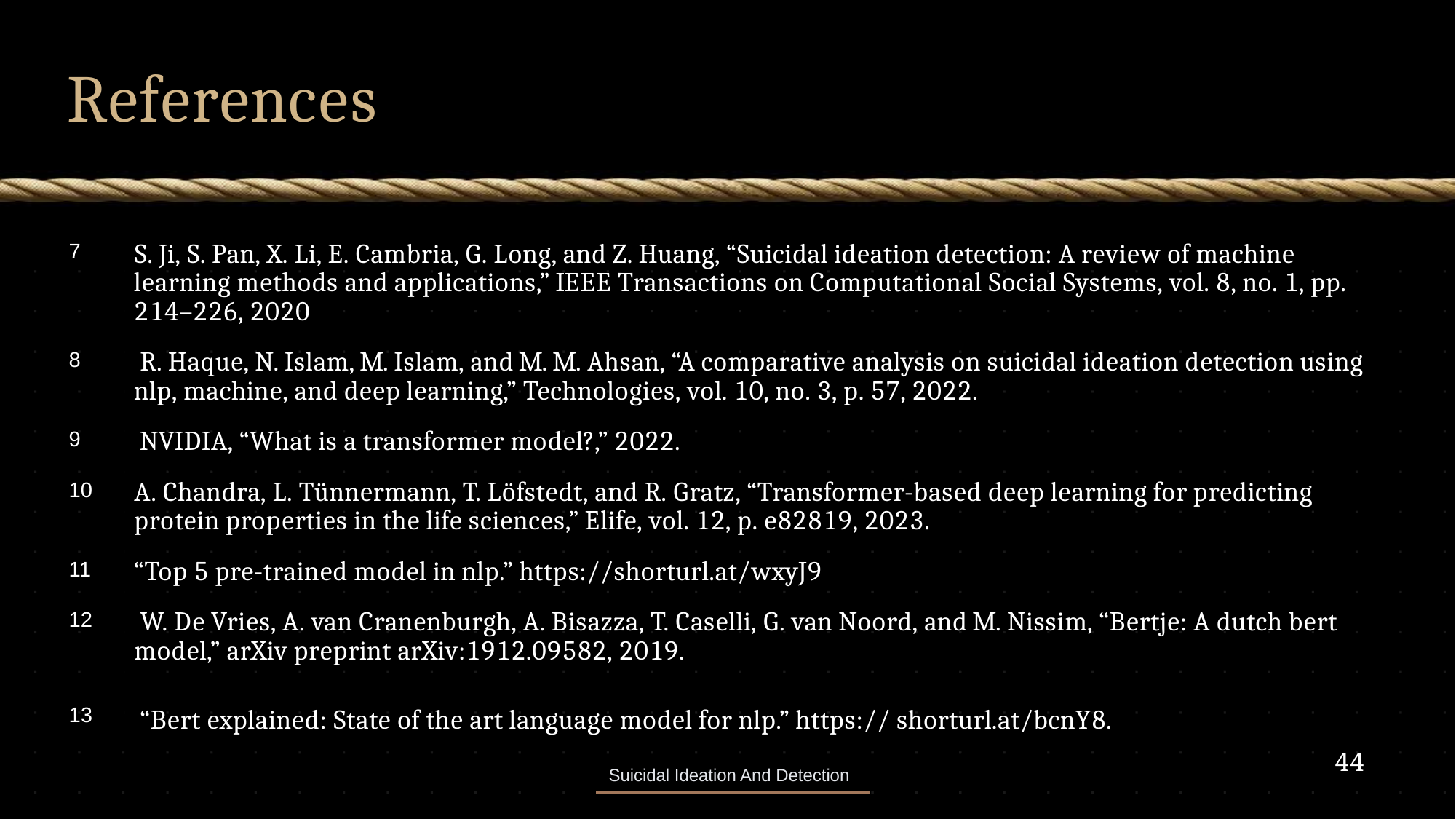

# References
| 7 | S. Ji, S. Pan, X. Li, E. Cambria, G. Long, and Z. Huang, “Suicidal ideation detection: A review of machine learning methods and applications,” IEEE Transactions on Computational Social Systems, vol. 8, no. 1, pp. 214–226, 2020 |
| --- | --- |
| 8 | R. Haque, N. Islam, M. Islam, and M. M. Ahsan, “A comparative analysis on suicidal ideation detection using nlp, machine, and deep learning,” Technologies, vol. 10, no. 3, p. 57, 2022. |
| 9 | NVIDIA, “What is a transformer model?,” 2022. |
| 10 | A. Chandra, L. Tünnermann, T. Löfstedt, and R. Gratz, “Transformer-based deep learning for predicting protein properties in the life sciences,” Elife, vol. 12, p. e82819, 2023. |
| 11 | “Top 5 pre-trained model in nlp.” https://shorturl.at/wxyJ9 |
| 12 | W. De Vries, A. van Cranenburgh, A. Bisazza, T. Caselli, G. van Noord, and M. Nissim, “Bertje: A dutch bert model,” arXiv preprint arXiv:1912.09582, 2019. |
| 13 | “Bert explained: State of the art language model for nlp.” https:// shorturl.at/bcnY8. |
44